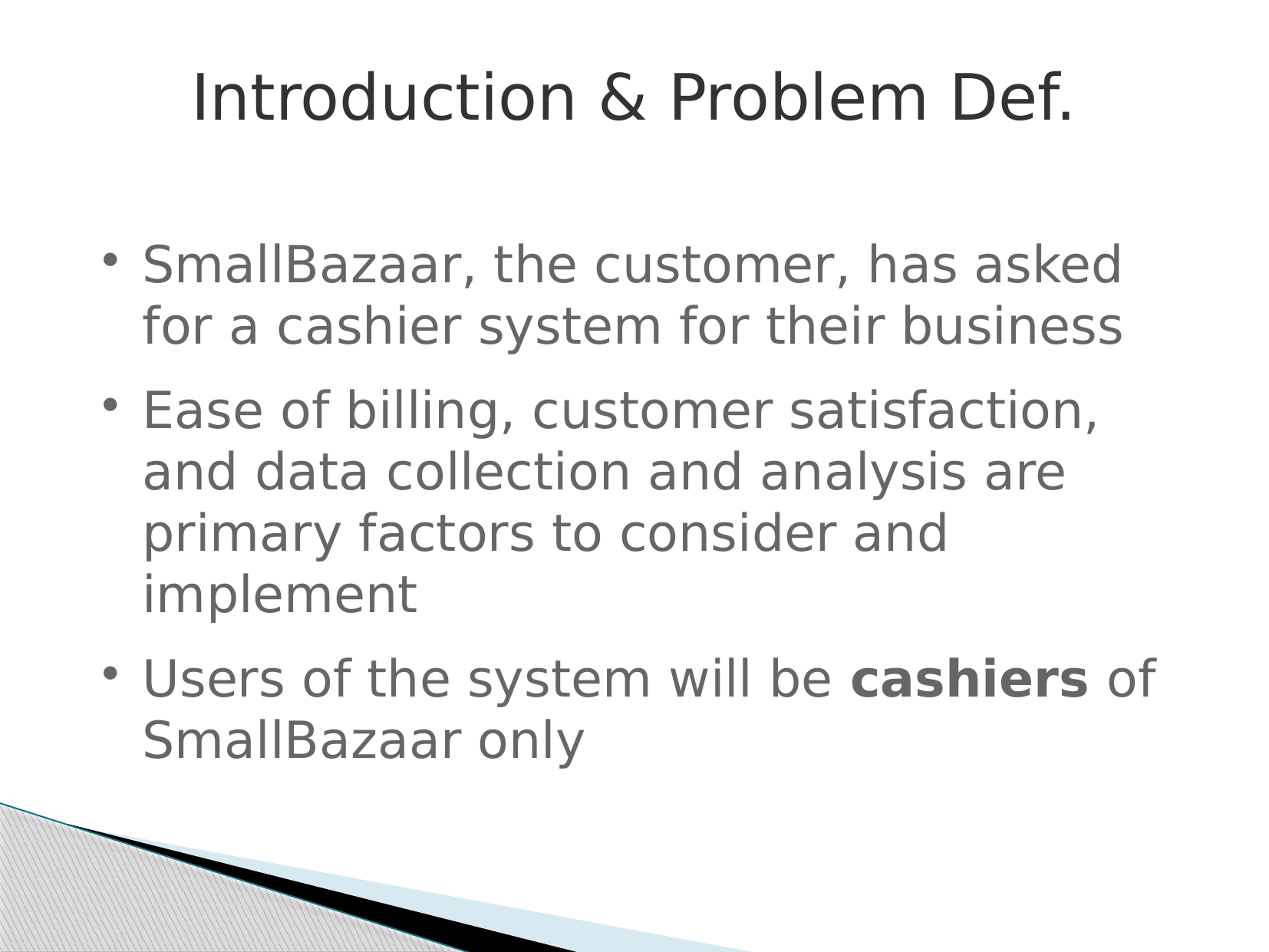

Introduction & Problem Def.
SmallBazaar, the customer, has asked for a cashier system for their business
Ease of billing, customer satisfaction, and data collection and analysis are primary factors to consider and implement
Users of the system will be cashiers of SmallBazaar only